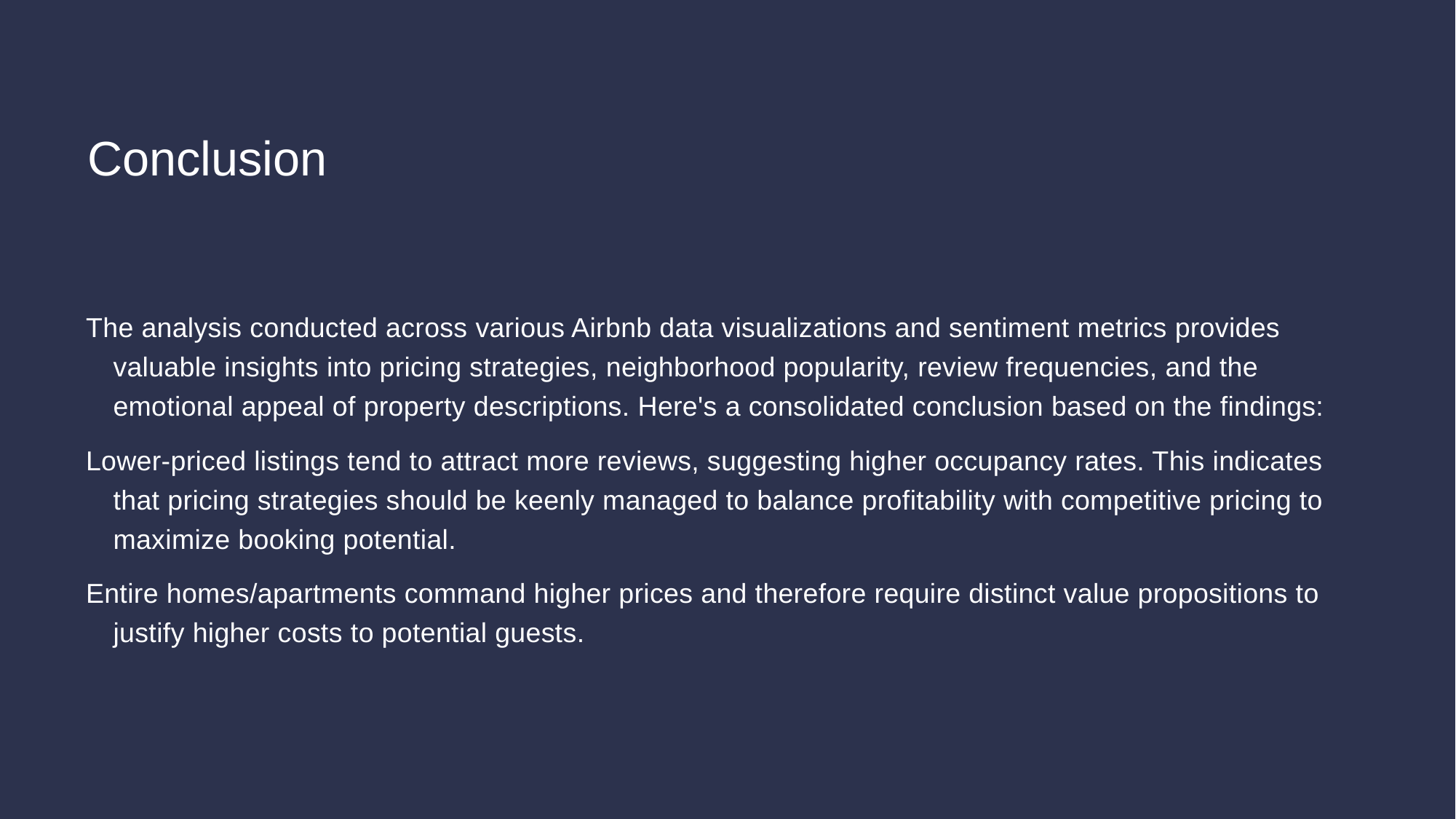

# Conclusion
The analysis conducted across various Airbnb data visualizations and sentiment metrics provides valuable insights into pricing strategies, neighborhood popularity, review frequencies, and the emotional appeal of property descriptions. Here's a consolidated conclusion based on the findings:
Lower-priced listings tend to attract more reviews, suggesting higher occupancy rates. This indicates that pricing strategies should be keenly managed to balance profitability with competitive pricing to maximize booking potential.
Entire homes/apartments command higher prices and therefore require distinct value propositions to justify higher costs to potential guests.